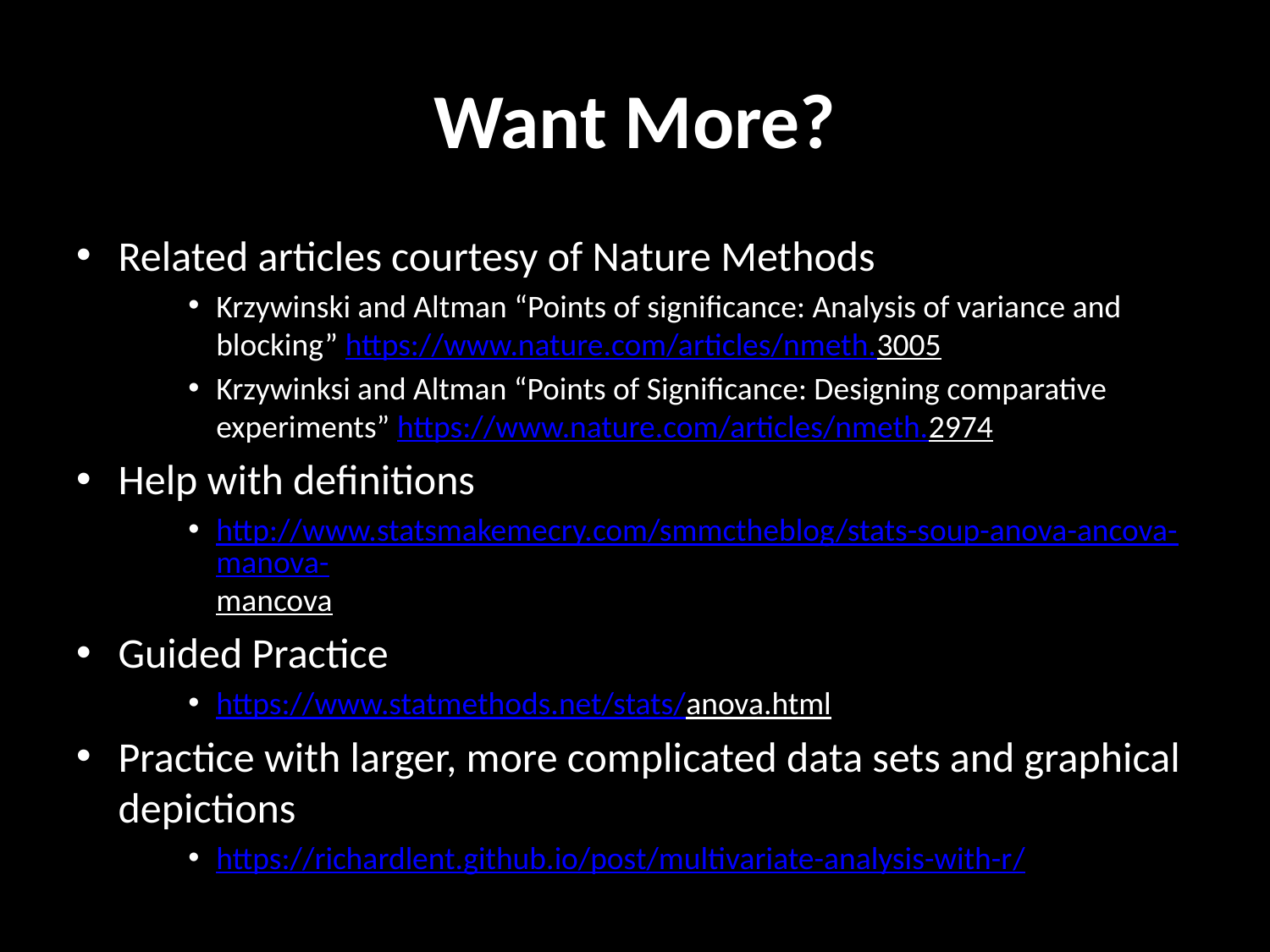

# Want More?
Related articles courtesy of Nature Methods
Krzywinski and Altman “Points of significance: Analysis of variance and blocking” https://www.nature.com/articles/nmeth.3005
Krzywinksi and Altman “Points of Significance: Designing comparative experiments” https://www.nature.com/articles/nmeth.2974
Help with definitions
http://www.statsmakemecry.com/smmctheblog/stats-soup-anova-ancova-manova-mancova
Guided Practice
https://www.statmethods.net/stats/anova.html
Practice with larger, more complicated data sets and graphical depictions
https://richardlent.github.io/post/multivariate-analysis-with-r/